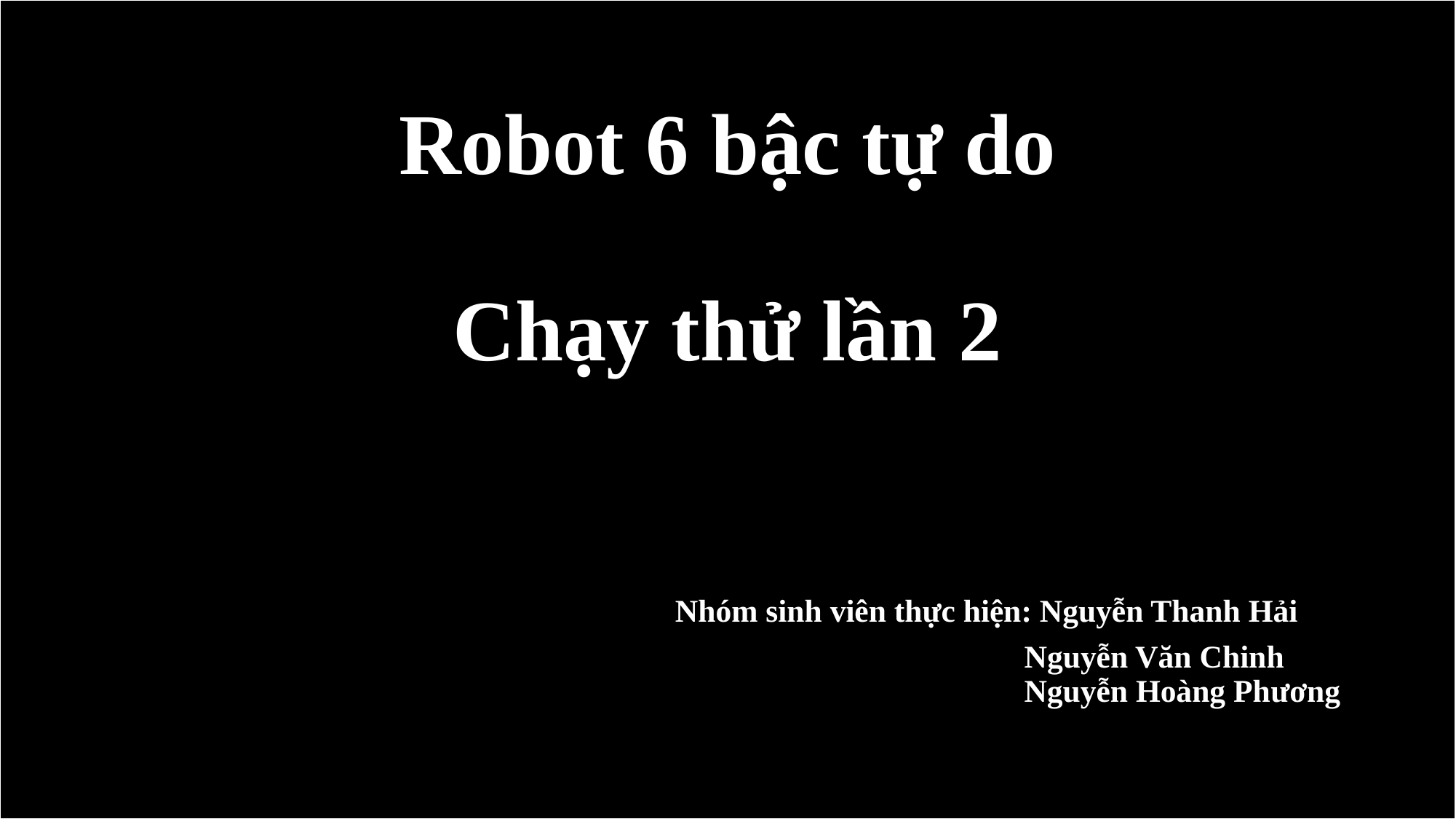

# Robot 6 bậc tự do Chạy thử lần 2 Nhóm sinh viên thực hiện: Nguyễn Thanh Hải Nguyễn Văn Chinh Nguyễn Hoàng Phương